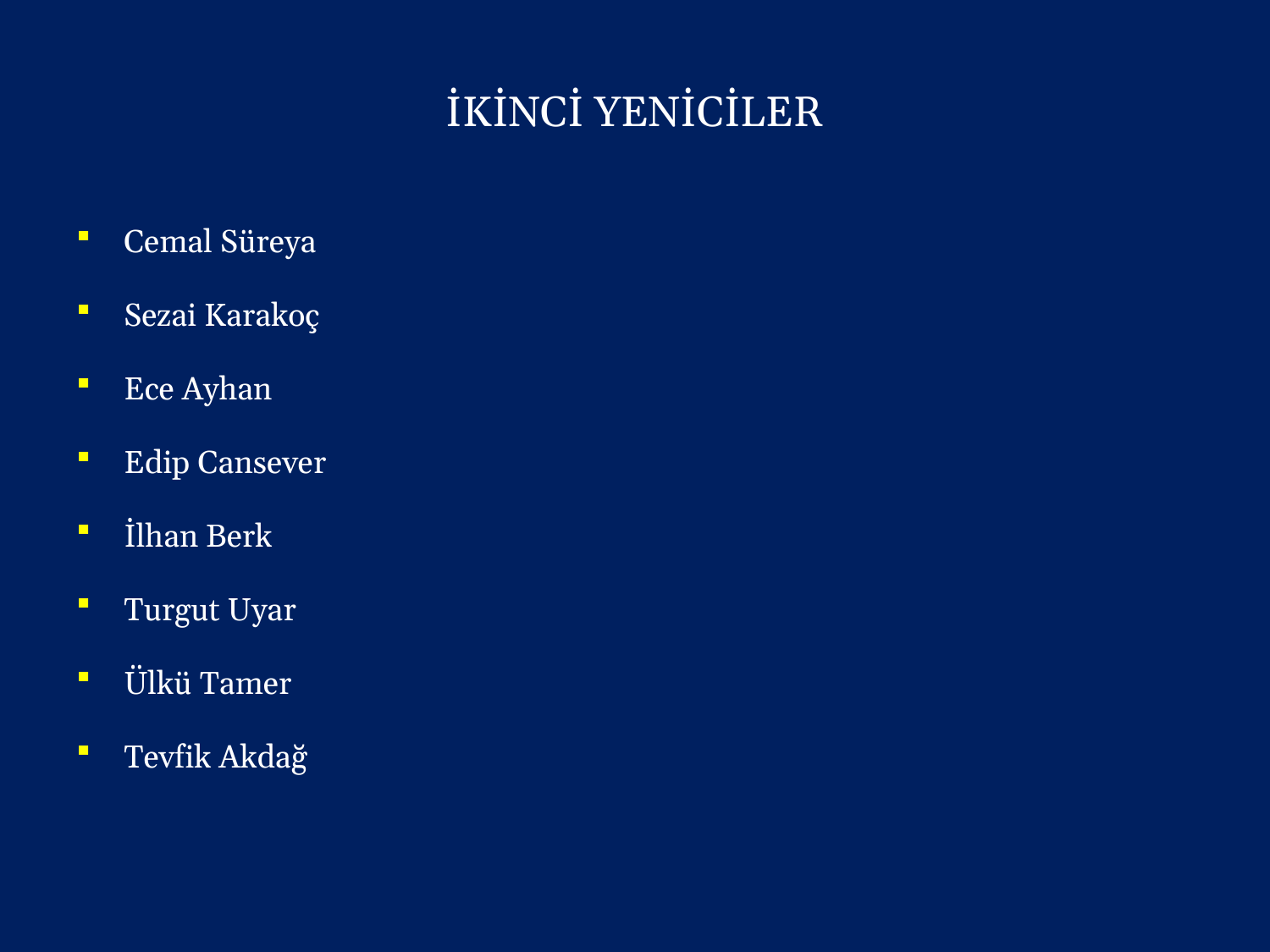

# İKİNCİ YENİCİLER
Cemal Süreya

Sezai Karakoç

Ece Ayhan

Edip Cansever

İlhan Berk

Turgut Uyar

Ülkü Tamer

Tevfik Akdağ